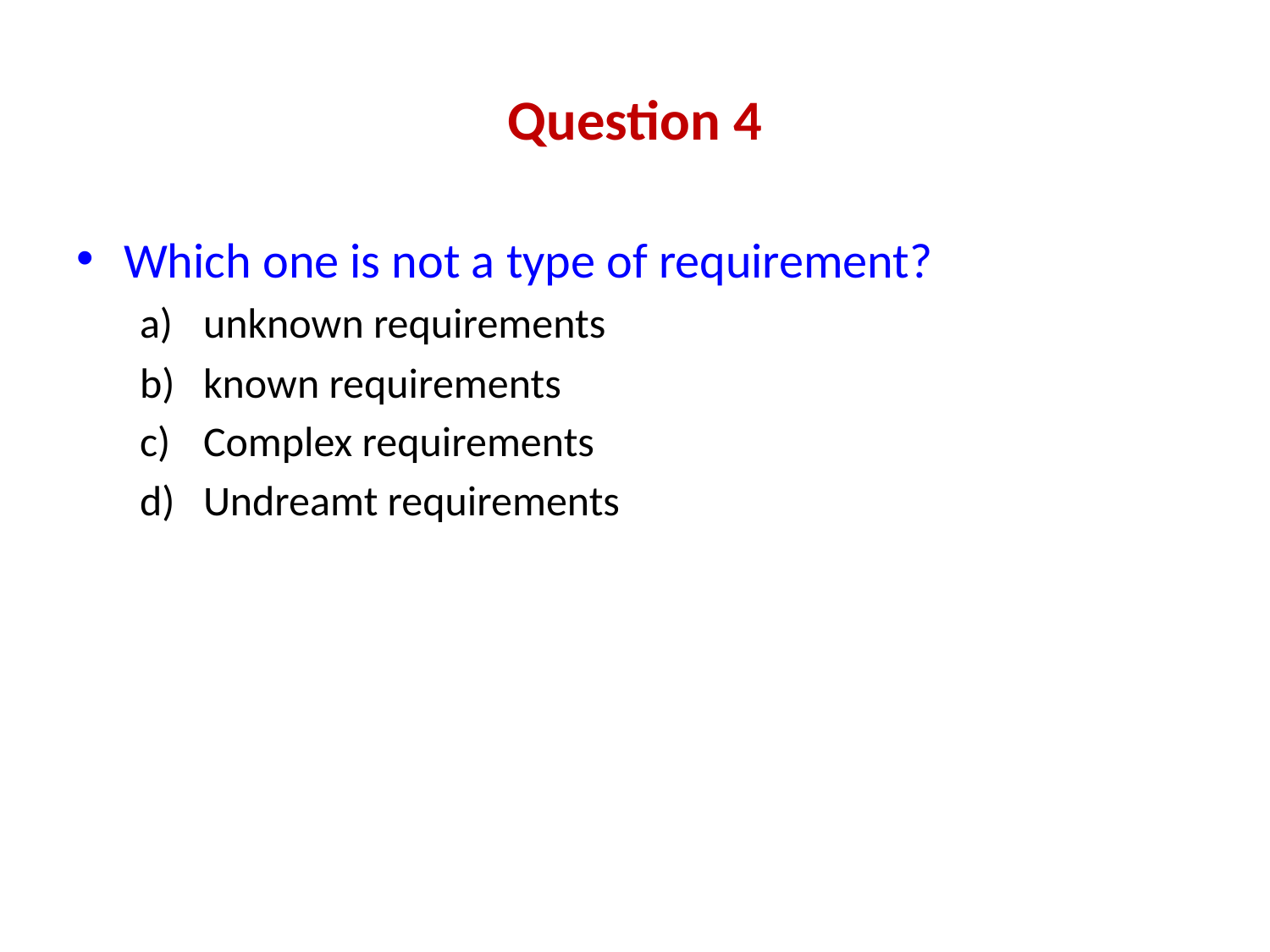

# Question 4
Which one is not a type of requirement?
unknown requirements
known requirements
Complex requirements
Undreamt requirements